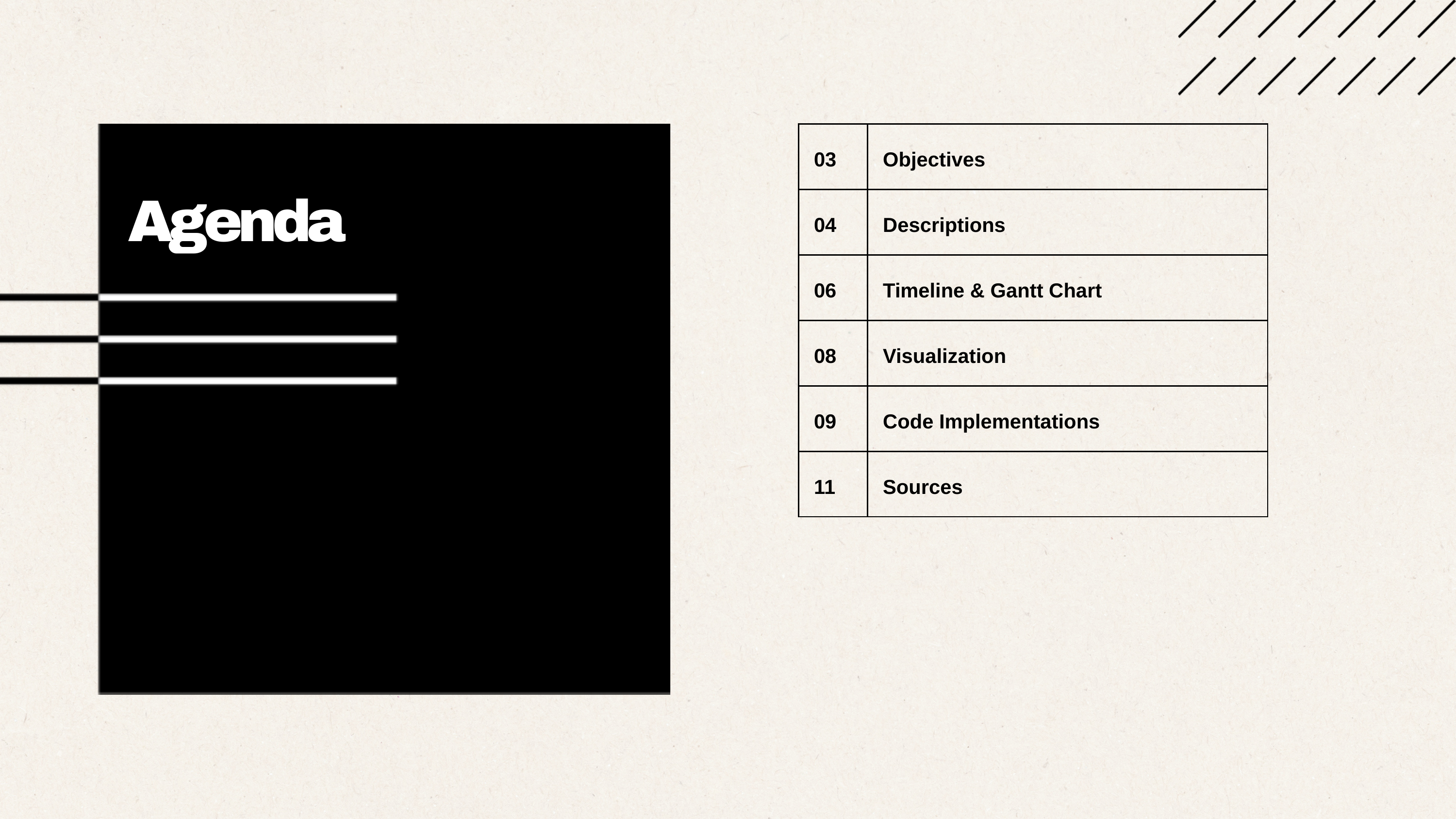

| 03 | Objectives |
| --- | --- |
| 04 | Descriptions |
| 06 | Timeline & Gantt Chart |
| 08 | Visualization |
| 09 | Code Implementations |
| 11 | Sources |
Agenda